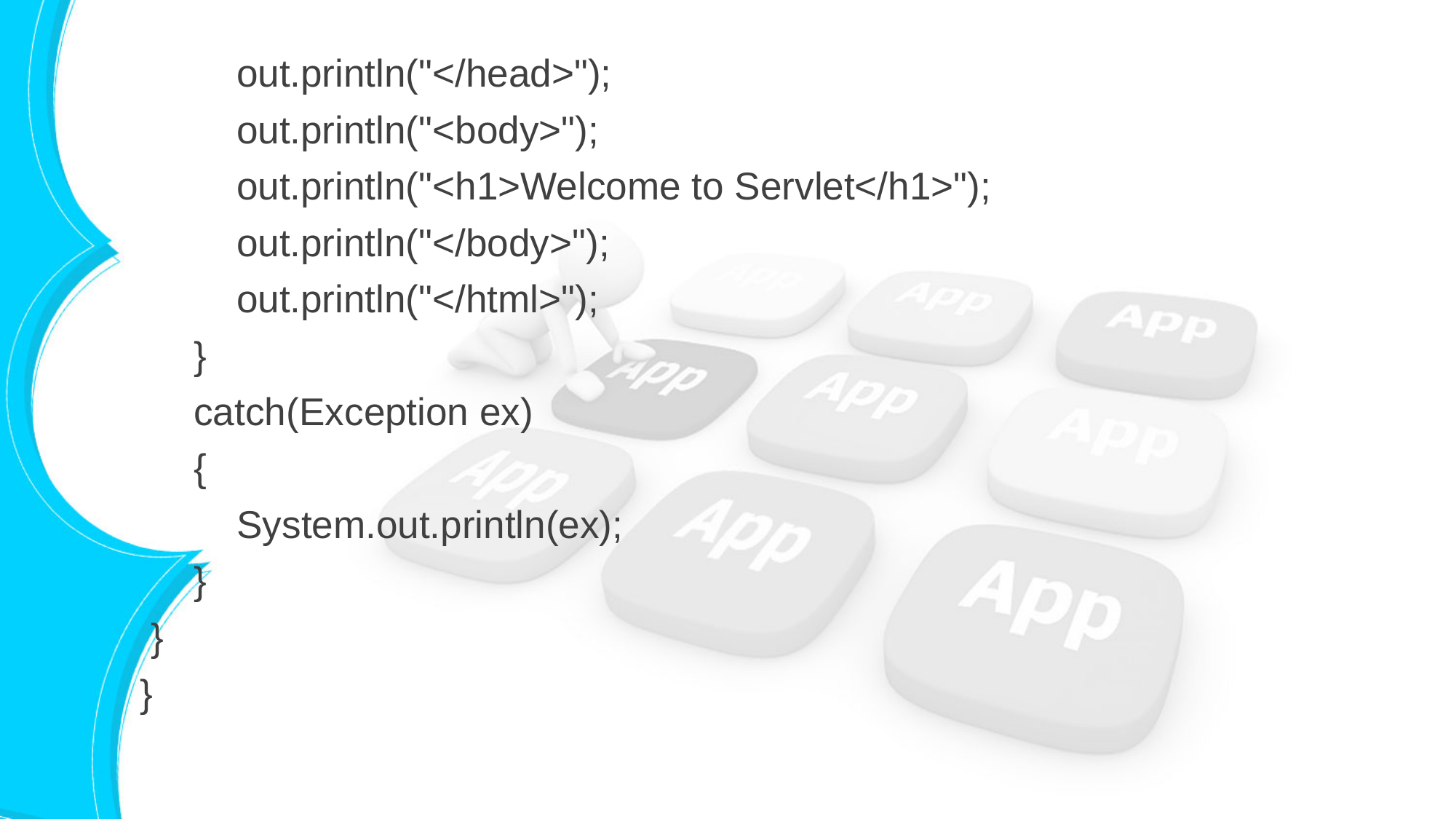

out.println("</head>");
         out.println("<body>");
         out.println("<h1>Welcome to Servlet</h1>");
         out.println("</body>");
         out.println("</html>");
     }
     catch(Exception ex)
     {
         System.out.println(ex);
     }
 }
}